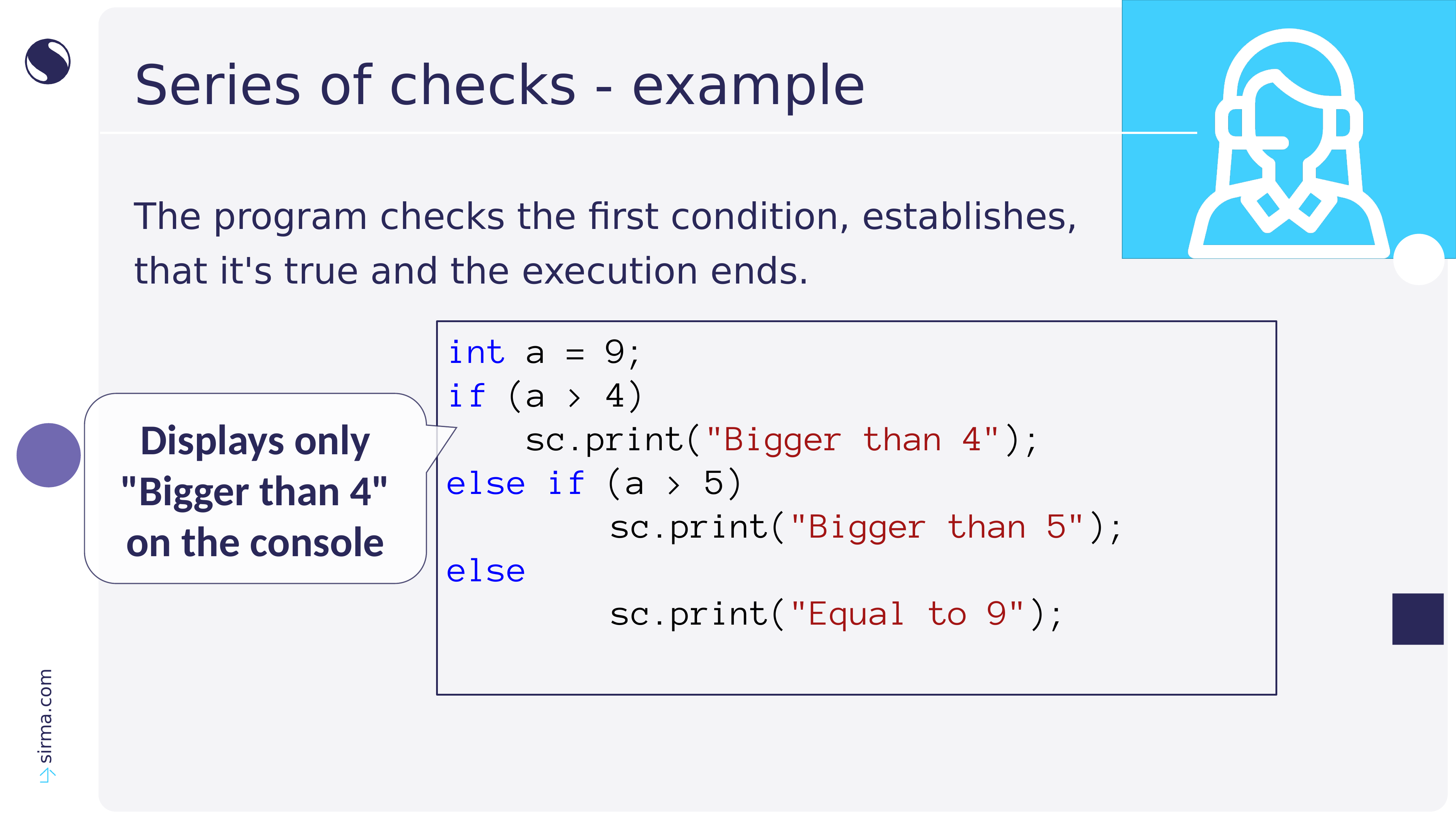

# Series of checks - example
The program checks the first condition, establishes,
that it's true and the execution ends.
int a = 9;
if (a > 4)
    sc.print("Bigger than 4");
else if (a > 5)
			sc.print("Bigger than 5");
else
 			sc.print("Equal to 9");
Displays only "Bigger than 4" on the console